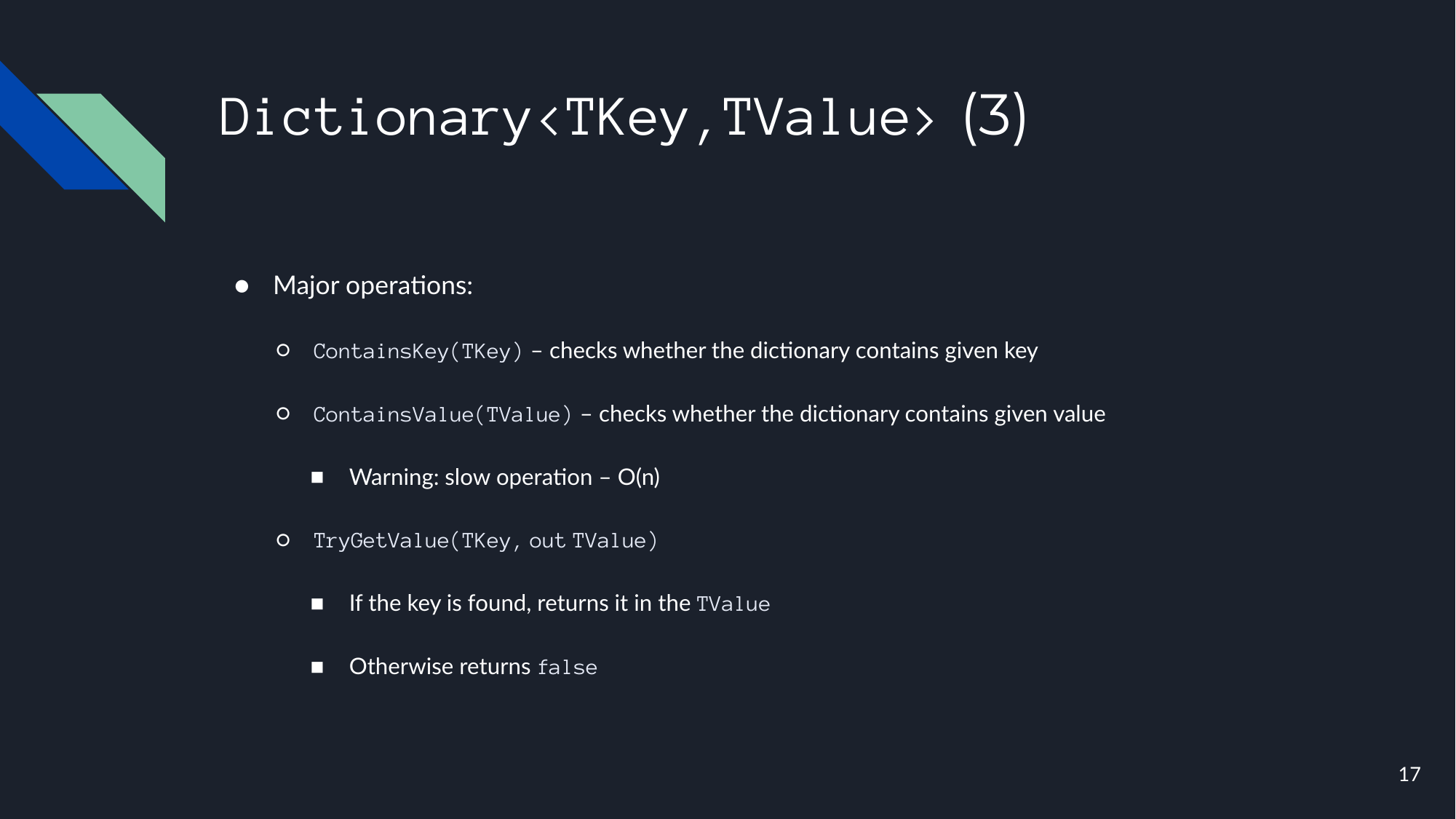

# Dictionary<TKey,TValue> (3)
Major operations:
ContainsKey(TKey) – checks whether the dictionary contains given key
ContainsValue(TValue) – checks whether the dictionary contains given value
Warning: slow operation – O(n)
TryGetValue(TKey, out TValue)
If the key is found, returns it in the TValue
Otherwise returns false
17